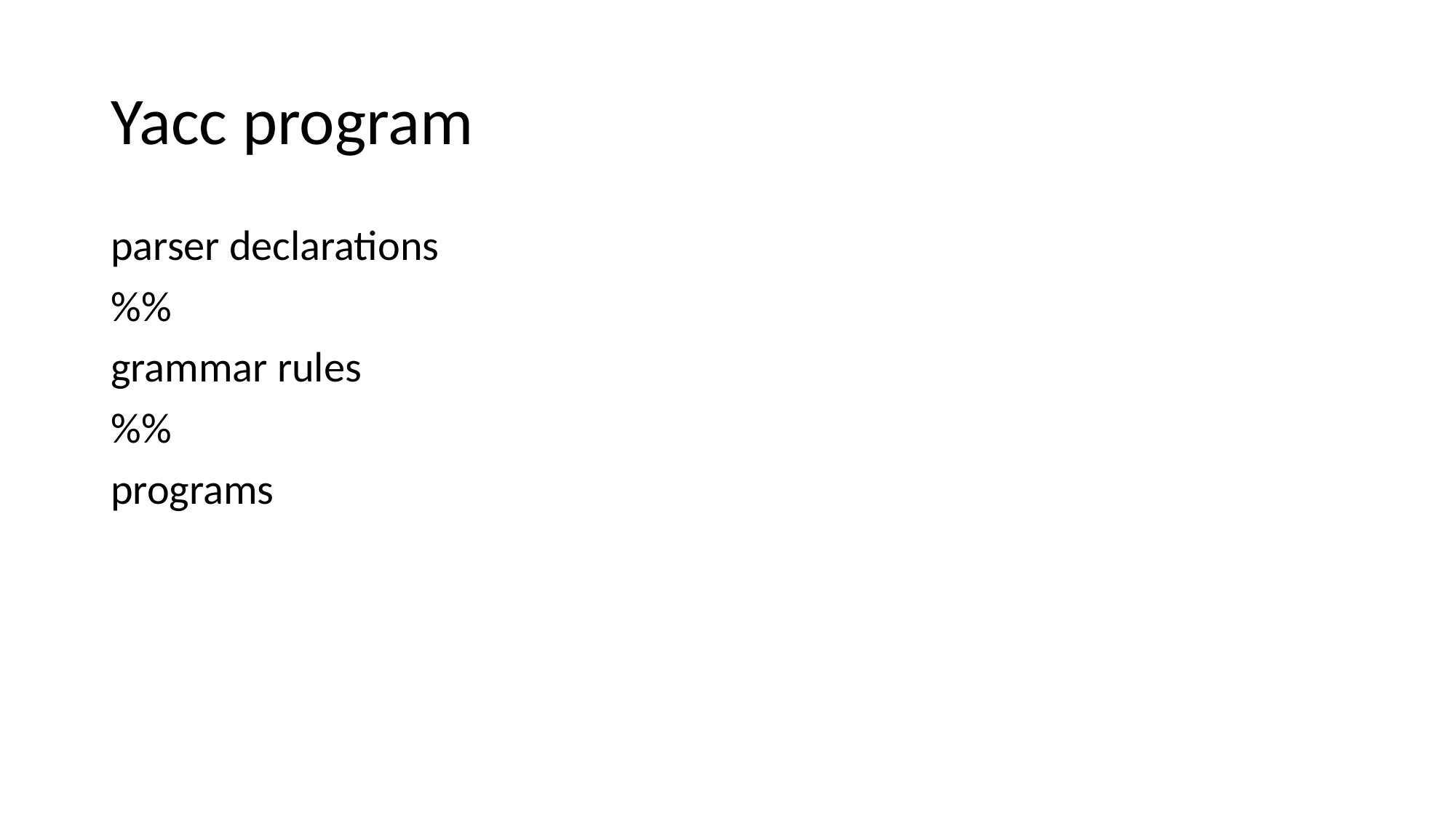

# Yacc program
parser declarations
%%
grammar rules
%%
programs